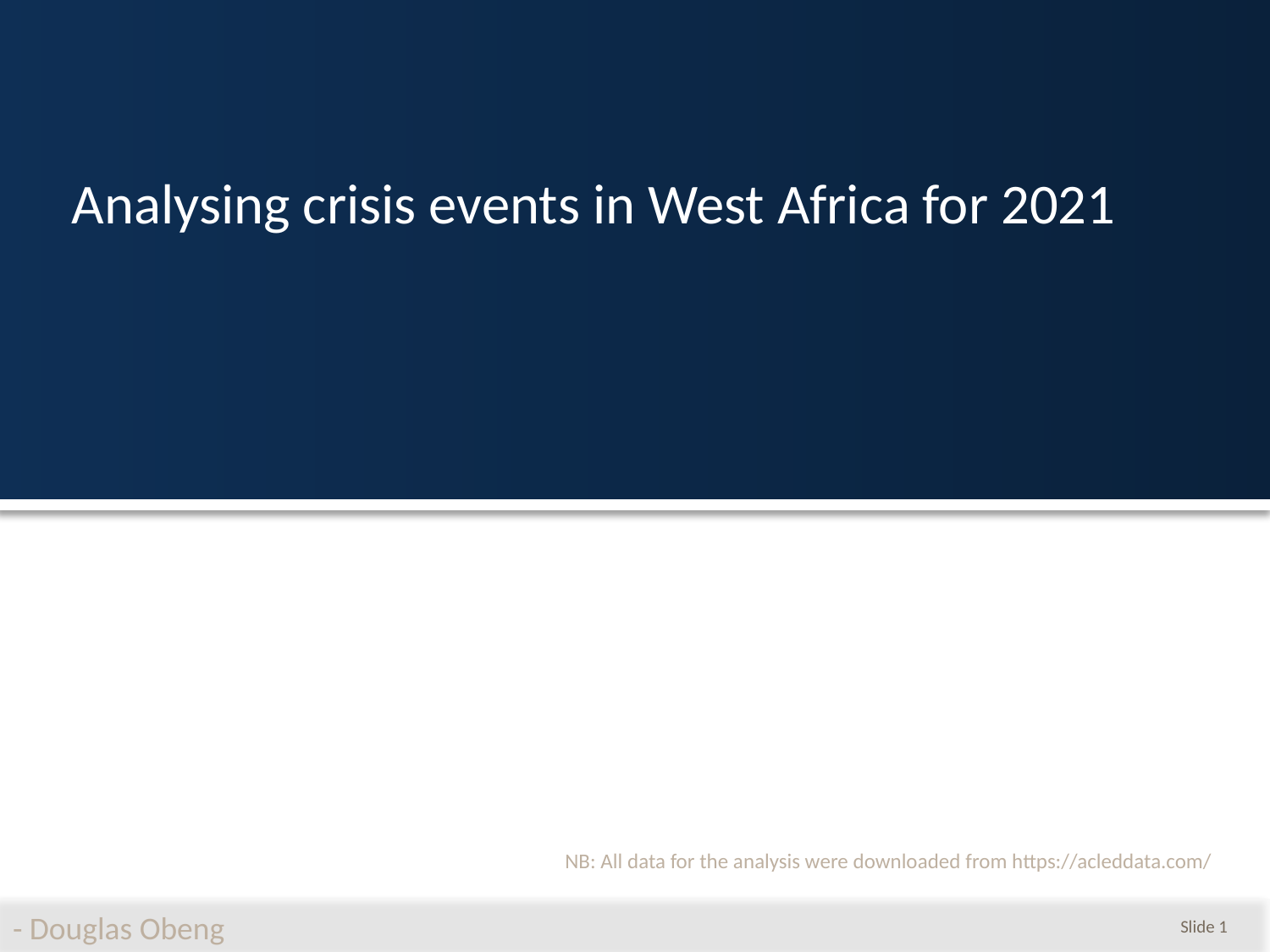

Analysing crisis events in West Africa for 2021
NB: All data for the analysis were downloaded from https://acleddata.com/
# - Douglas Obeng
Slide 1